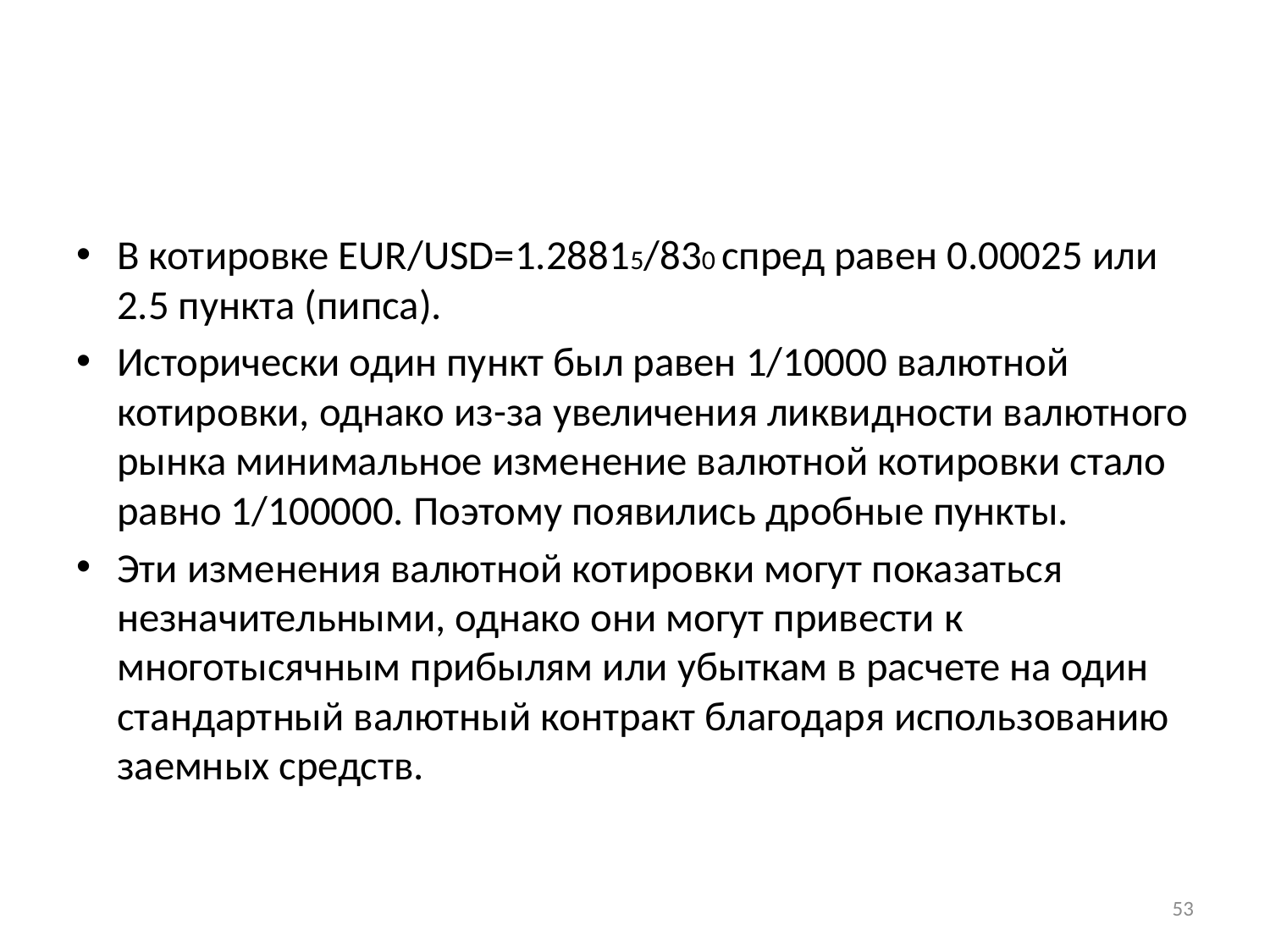

#
В котировке EUR/USD=1.28815/830 спред равен 0.00025 или 2.5 пункта (пипса).
Исторически один пункт был равен 1/10000 валютной котировки, однако из-за увеличения ликвидности валютного рынка минимальное изменение валютной котировки стало равно 1/100000. Поэтому появились дробные пункты.
Эти изменения валютной котировки могут показаться незначительными, однако они могут привести к многотысячным прибылям или убыткам в расчете на один стандартный валютный контракт благодаря использованию заемных средств.
53